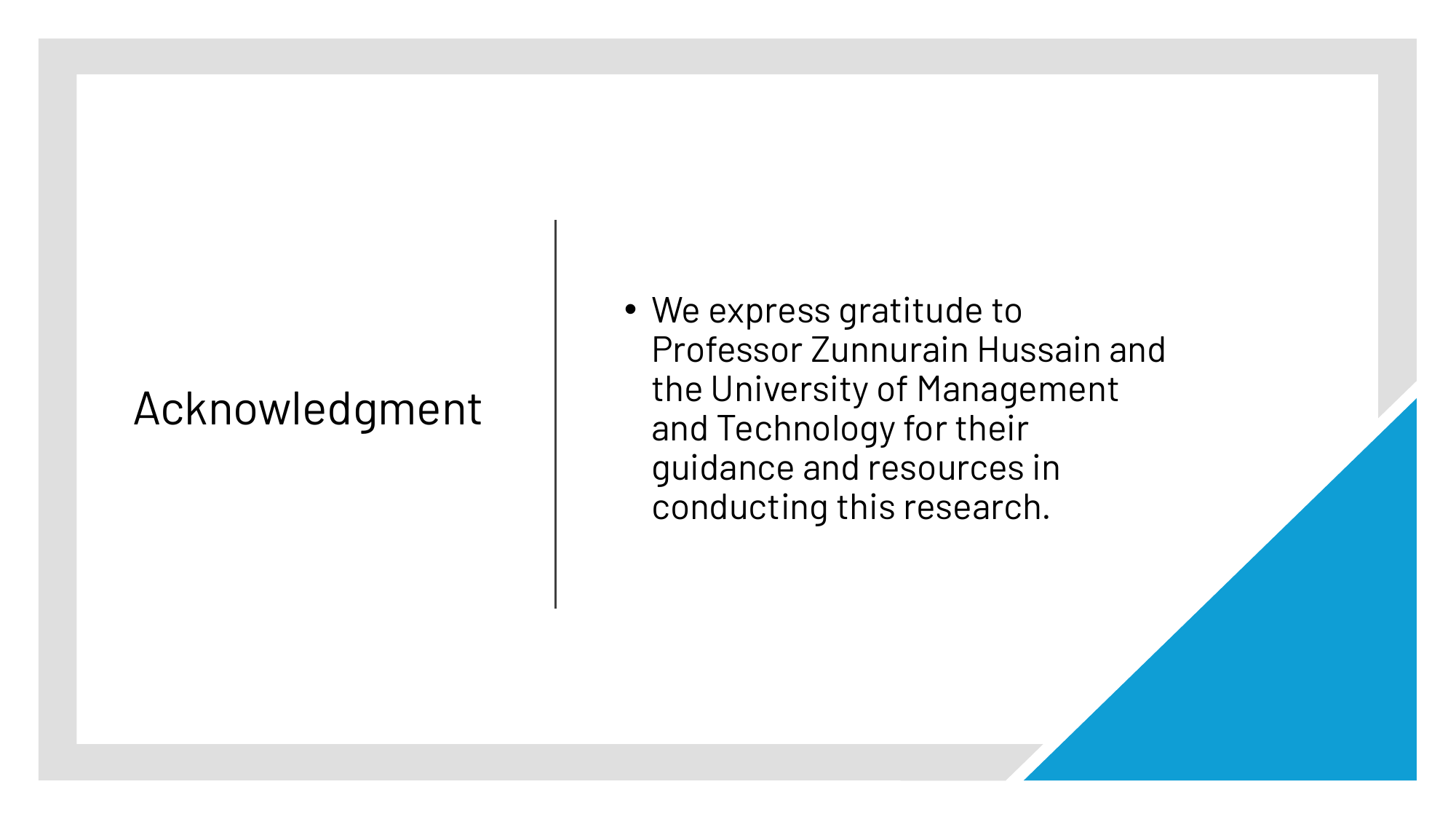

# Acknowledgment
We express gratitude to Professor Zunnurain Hussain and the University of Management and Technology for their guidance and resources in conducting this research.